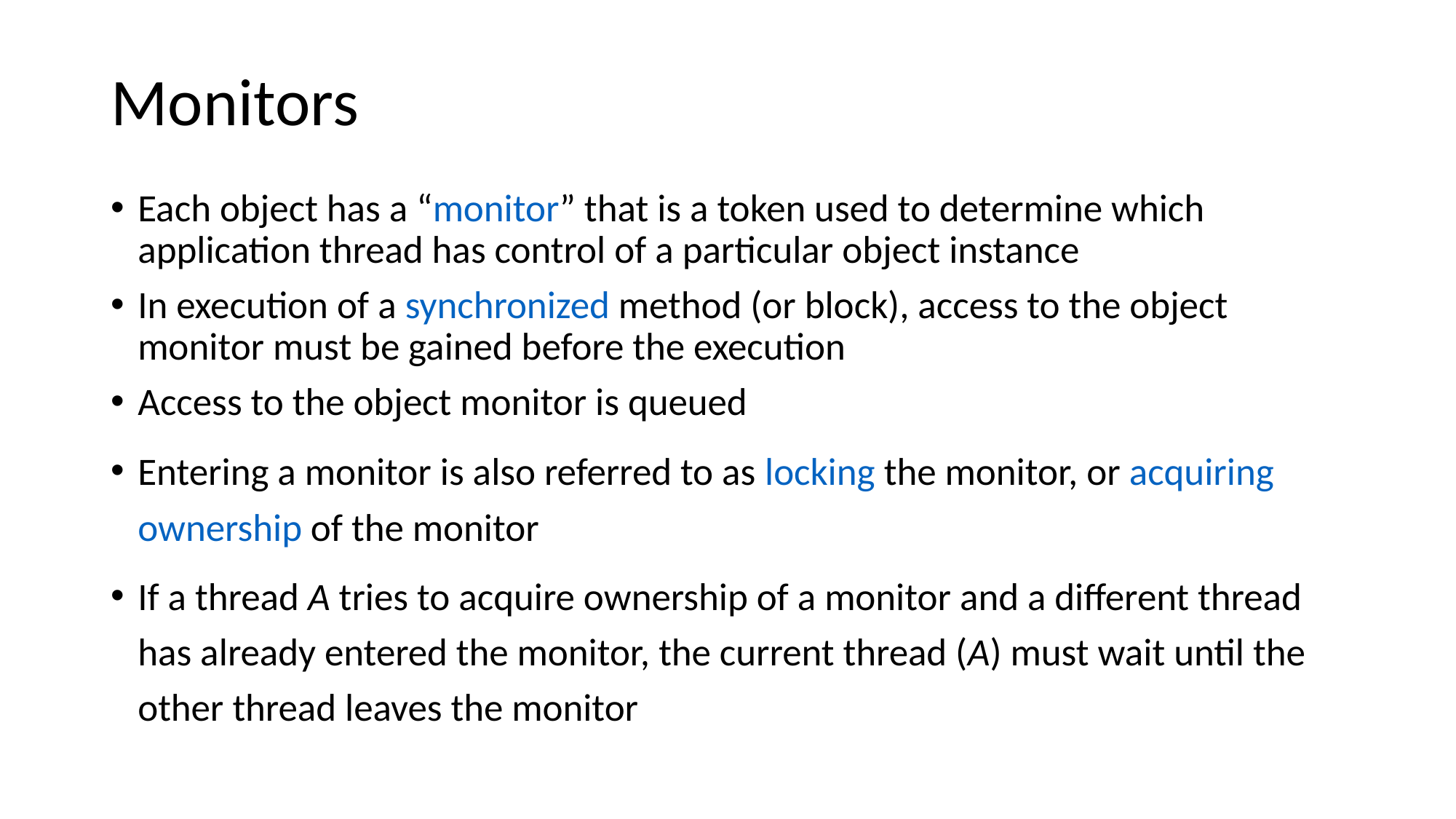

# Monitors
Each object has a “monitor” that is a token used to determine which application thread has control of a particular object instance
In execution of a synchronized method (or block), access to the object monitor must be gained before the execution
Access to the object monitor is queued
Entering a monitor is also referred to as locking the monitor, or acquiring ownership of the monitor
If a thread A tries to acquire ownership of a monitor and a different thread has already entered the monitor, the current thread (A) must wait until the other thread leaves the monitor